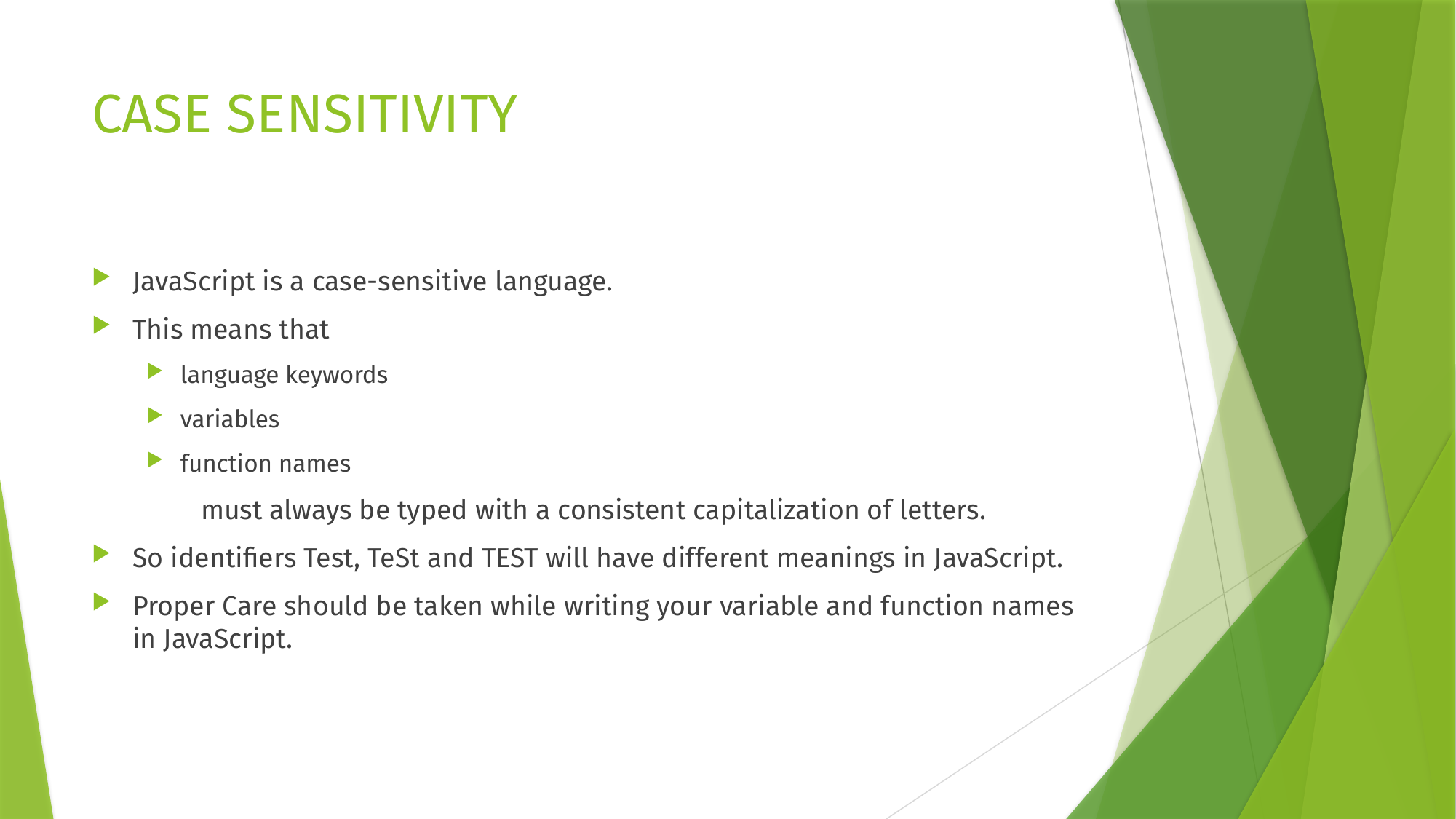

# CASE SENSITIVITY
JavaScript is a case-sensitive language.
This means that
language keywords
variables
function names
	must always be typed with a consistent capitalization of letters.
So identifiers Test, TeSt and TEST will have different meanings in JavaScript.
Proper Care should be taken while writing your variable and function names in JavaScript.